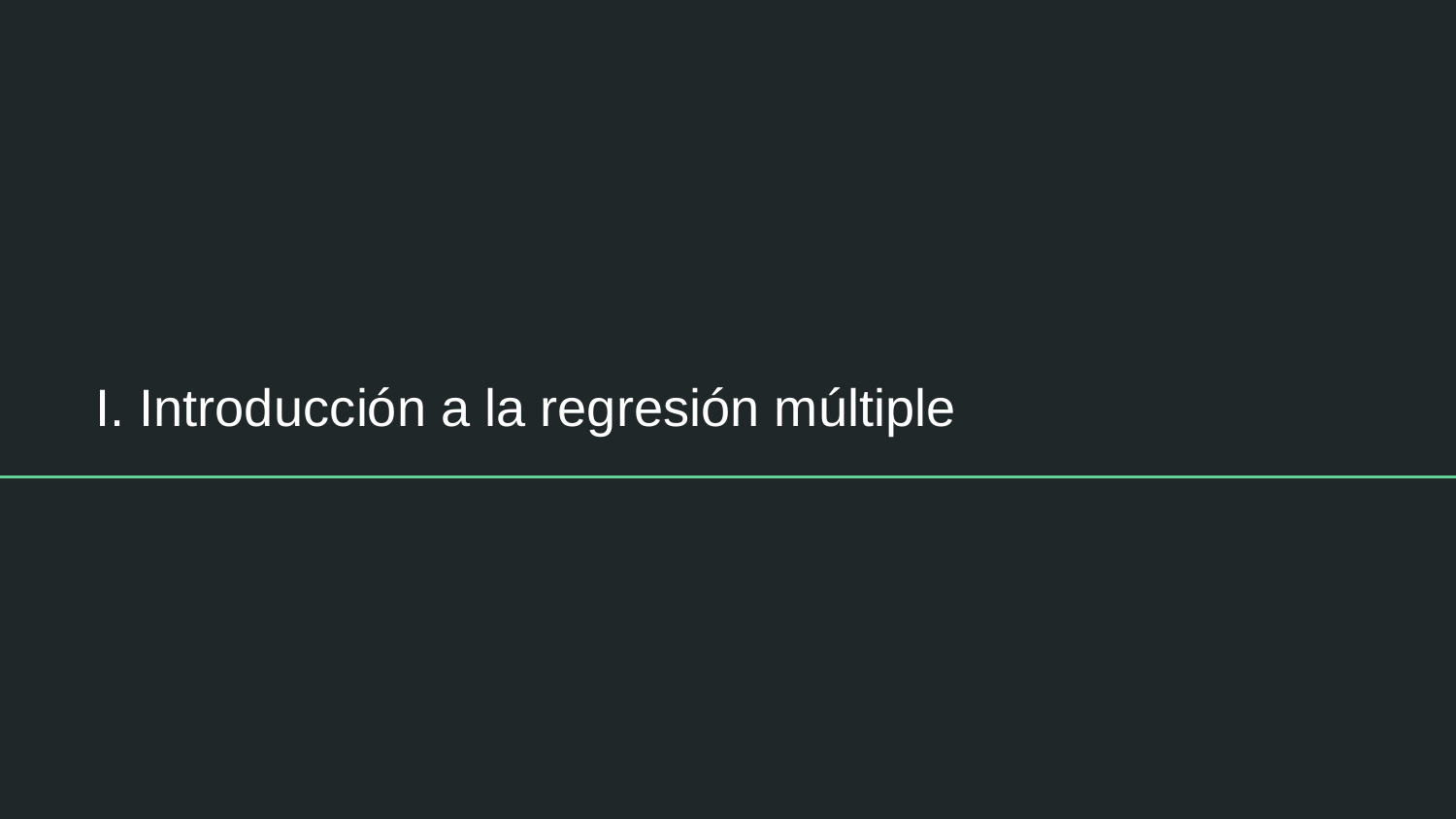

# I. Introducción a la regresión múltiple